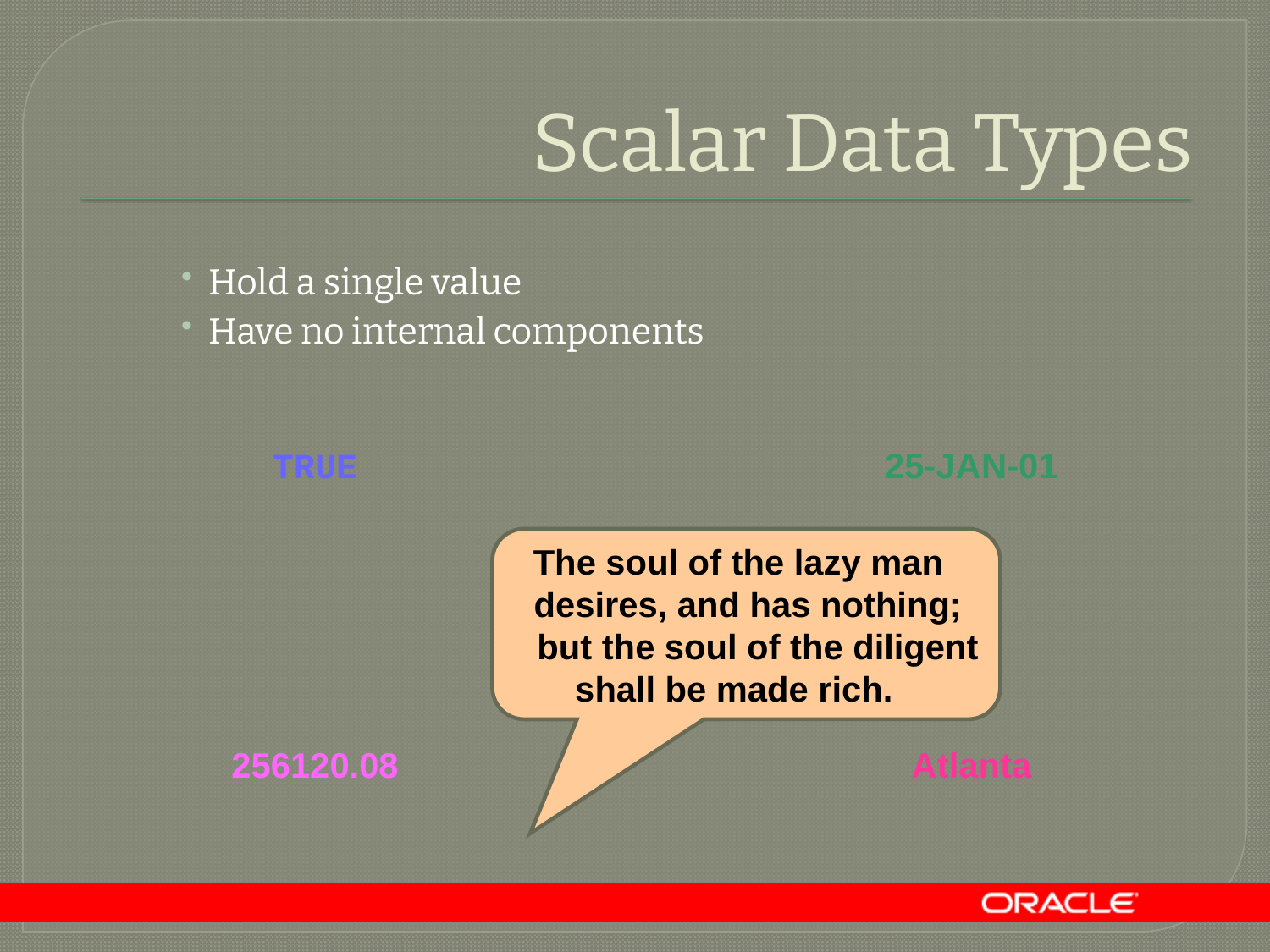

# Scalar Data Types
Hold a single value
Have no internal components
TRUE
25-JAN-01

The soul of the lazy man
  desires, and has nothing;
     but the soul of the diligent
shall be made rich.

256120.08
Atlanta